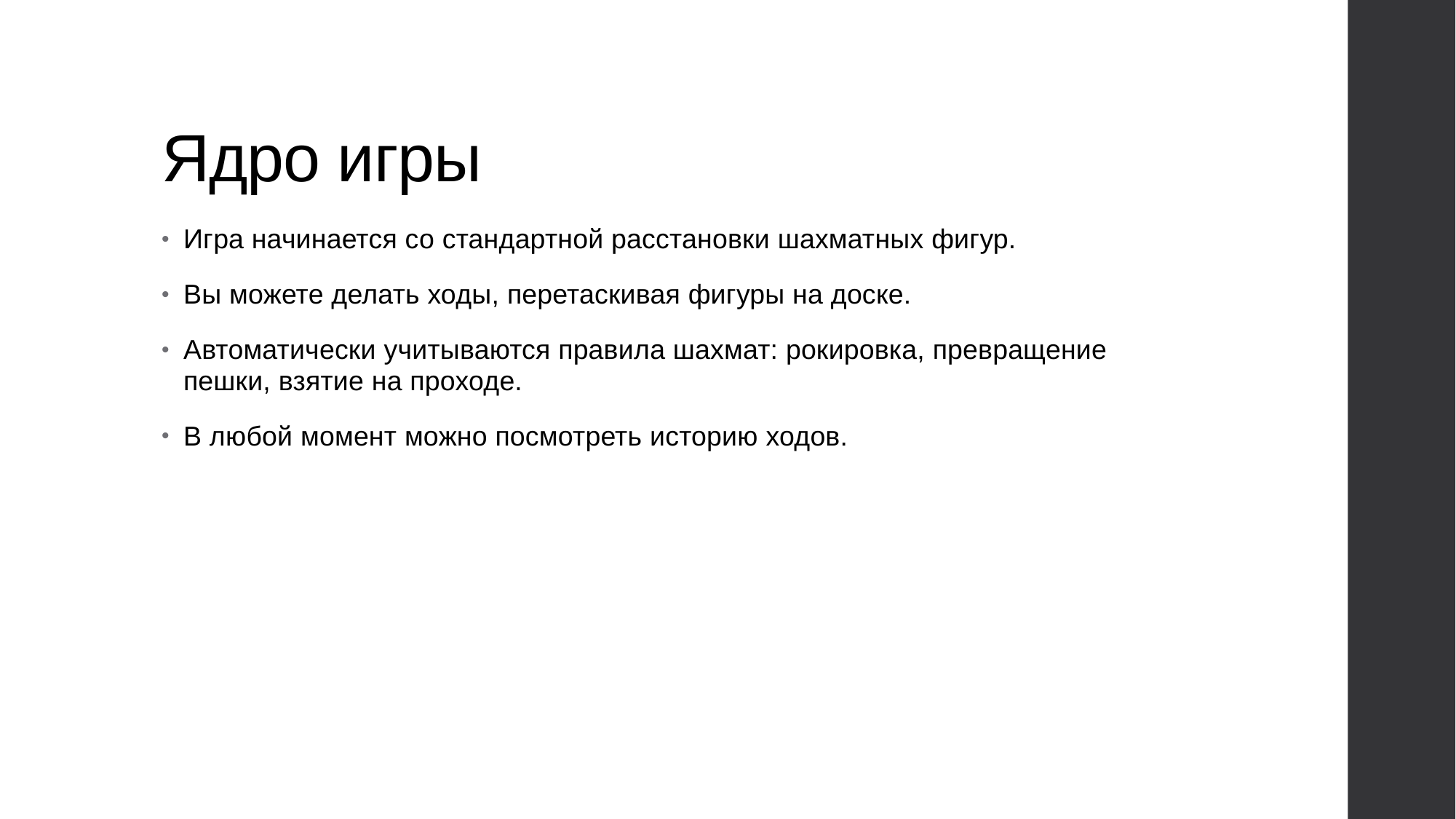

# Ядро игры
Игра начинается со стандартной расстановки шахматных фигур.
Вы можете делать ходы, перетаскивая фигуры на доске.
Автоматически учитываются правила шахмат: рокировка, превращение пешки, взятие на проходе.
В любой момент можно посмотреть историю ходов.